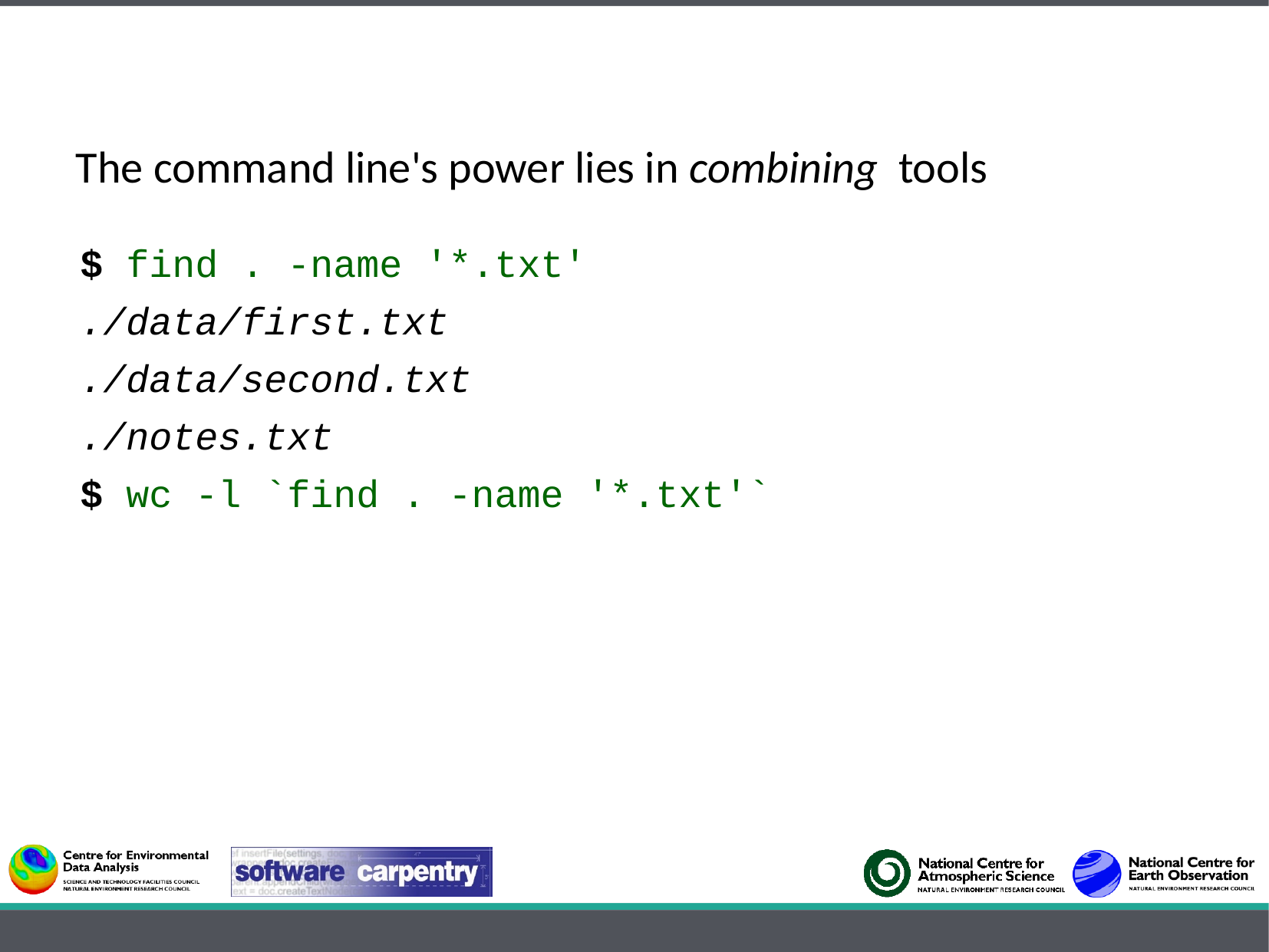

The command line's power lies in combining  tools
$ find . -name '*.txt'
./data/first.txt
./data/second.txt
./notes.txt
$ wc -l `find . -name '*.txt'`